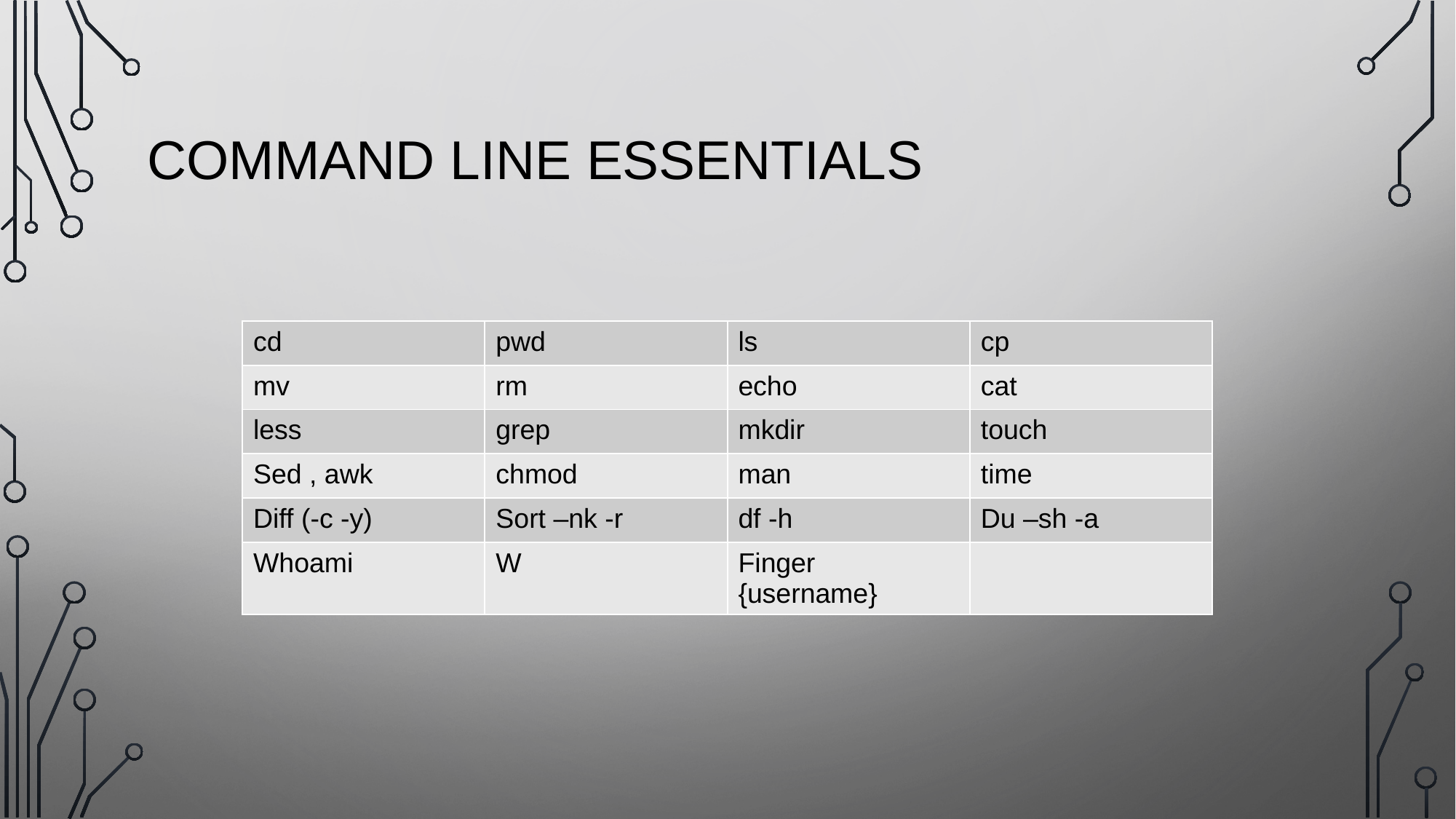

# Command Line Essentials

| cd | pwd | ls | cp |
| --- | --- | --- | --- |
| mv | rm | echo | cat |
| less | grep | mkdir | touch |
| Sed , awk | chmod | man | time |
| Diff (-c -y) | Sort –nk -r | df -h | Du –sh -a |
| Whoami | W | Finger {username} |  |